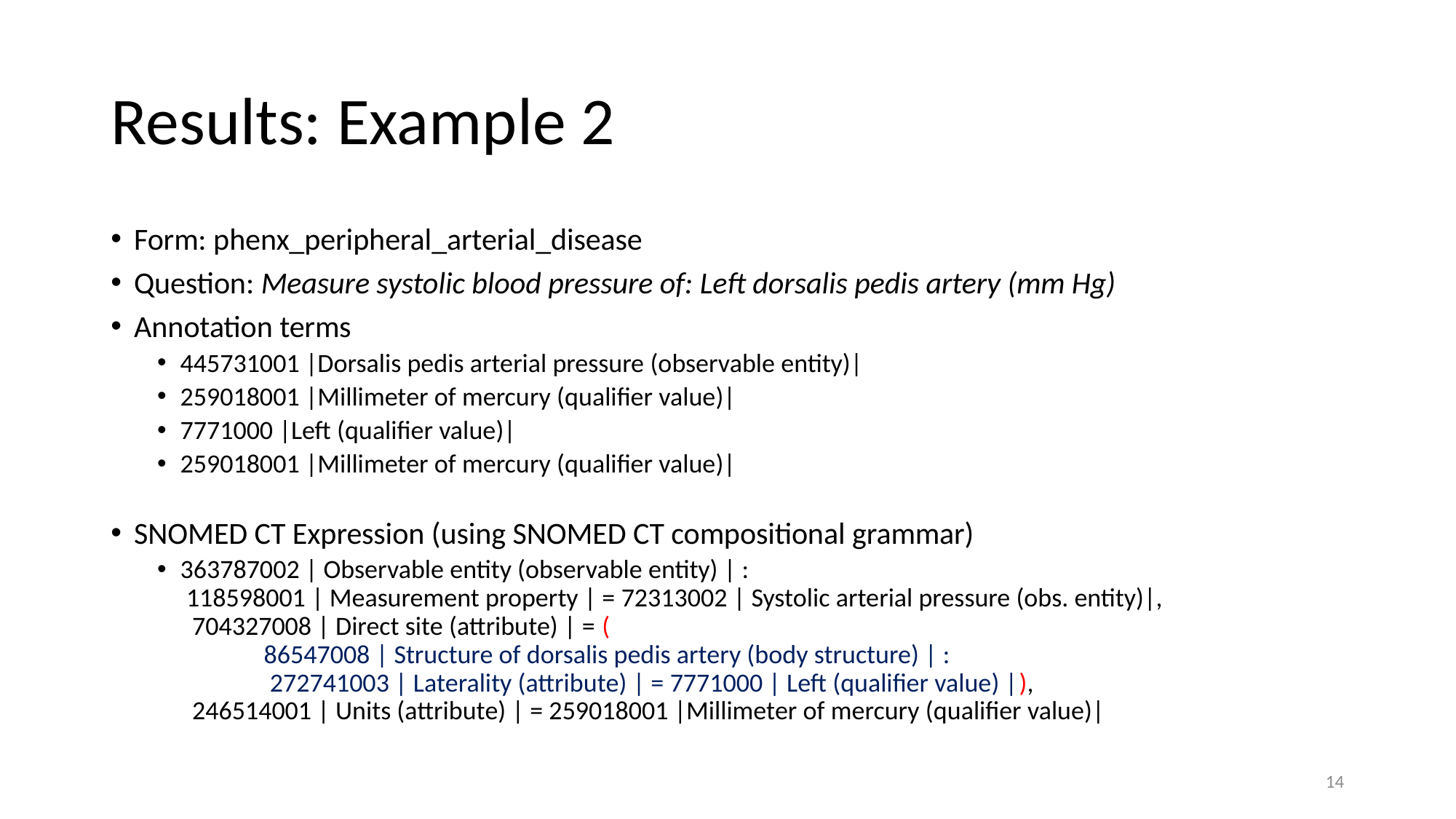

# Results: Example 2
Form: phenx_peripheral_arterial_disease
Question: Measure systolic blood pressure of: Left dorsalis pedis artery (mm Hg)
Annotation terms
445731001 |Dorsalis pedis arterial pressure (observable entity)|
259018001 |Millimeter of mercury (qualifier value)|
7771000 |Left (qualifier value)|
259018001 |Millimeter of mercury (qualifier value)|
SNOMED CT Expression (using SNOMED CT compositional grammar)
363787002 | Observable entity (observable entity) | :
 118598001 | Measurement property | = 72313002 | Systolic arterial pressure (obs. entity)|,
  704327008 | Direct site (attribute) | = (
              86547008 | Structure of dorsalis pedis artery (body structure) | :
               272741003 | Laterality (attribute) | = 7771000 | Left (qualifier value) |),
  246514001 | Units (attribute) | = 259018001 |Millimeter of mercury (qualifier value)|

14